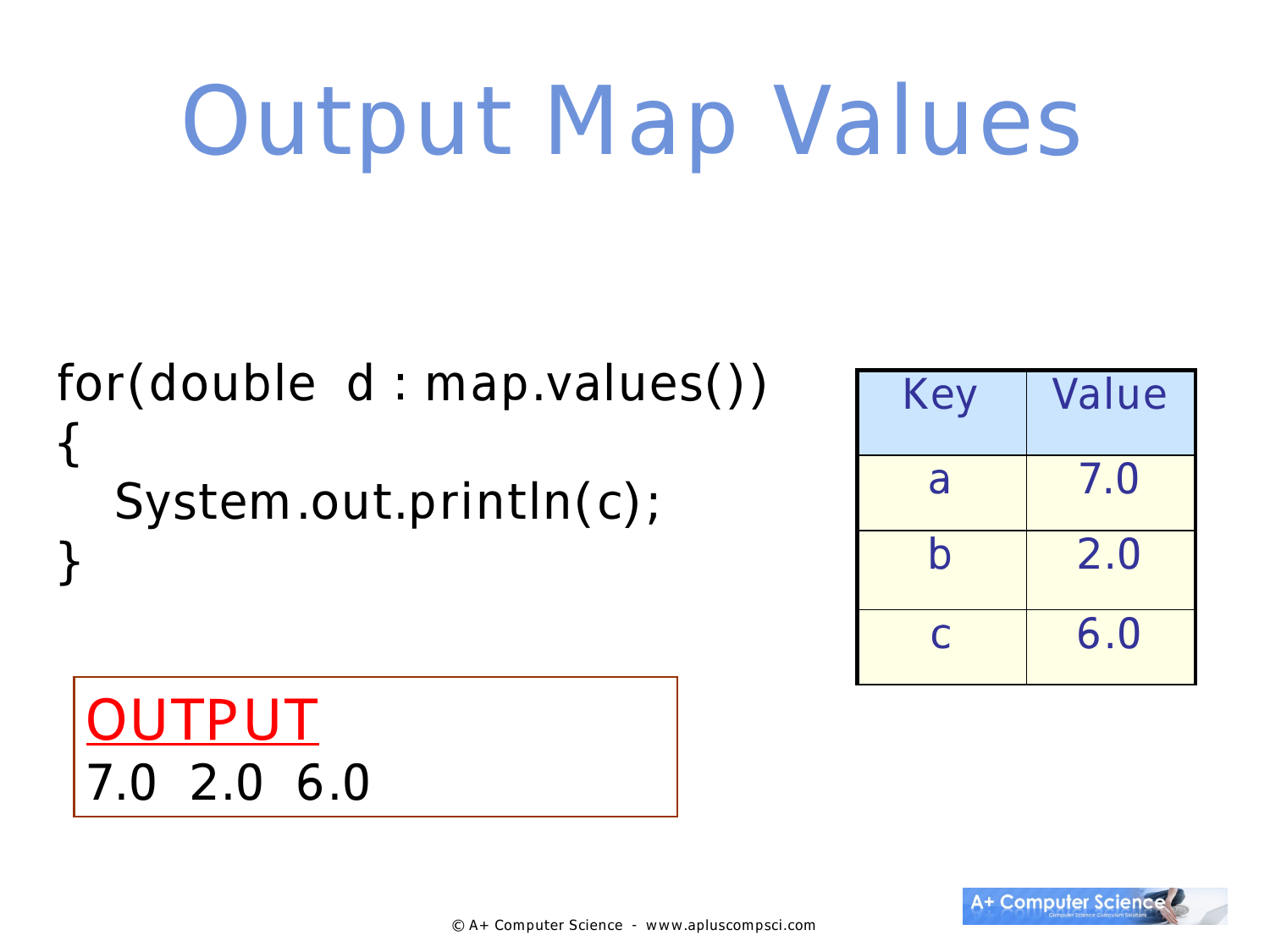

Output Map Values

for(double  d : map.values())
{
    System.out.println(c);
}
| Key | Value |
| --- | --- |
| a | 7.0 |
| b | 2.0 |
| c | 6.0 |
OUTPUT
7.0  2.0  6.0

© A+ Computer Science  -  www.apluscompsci.com